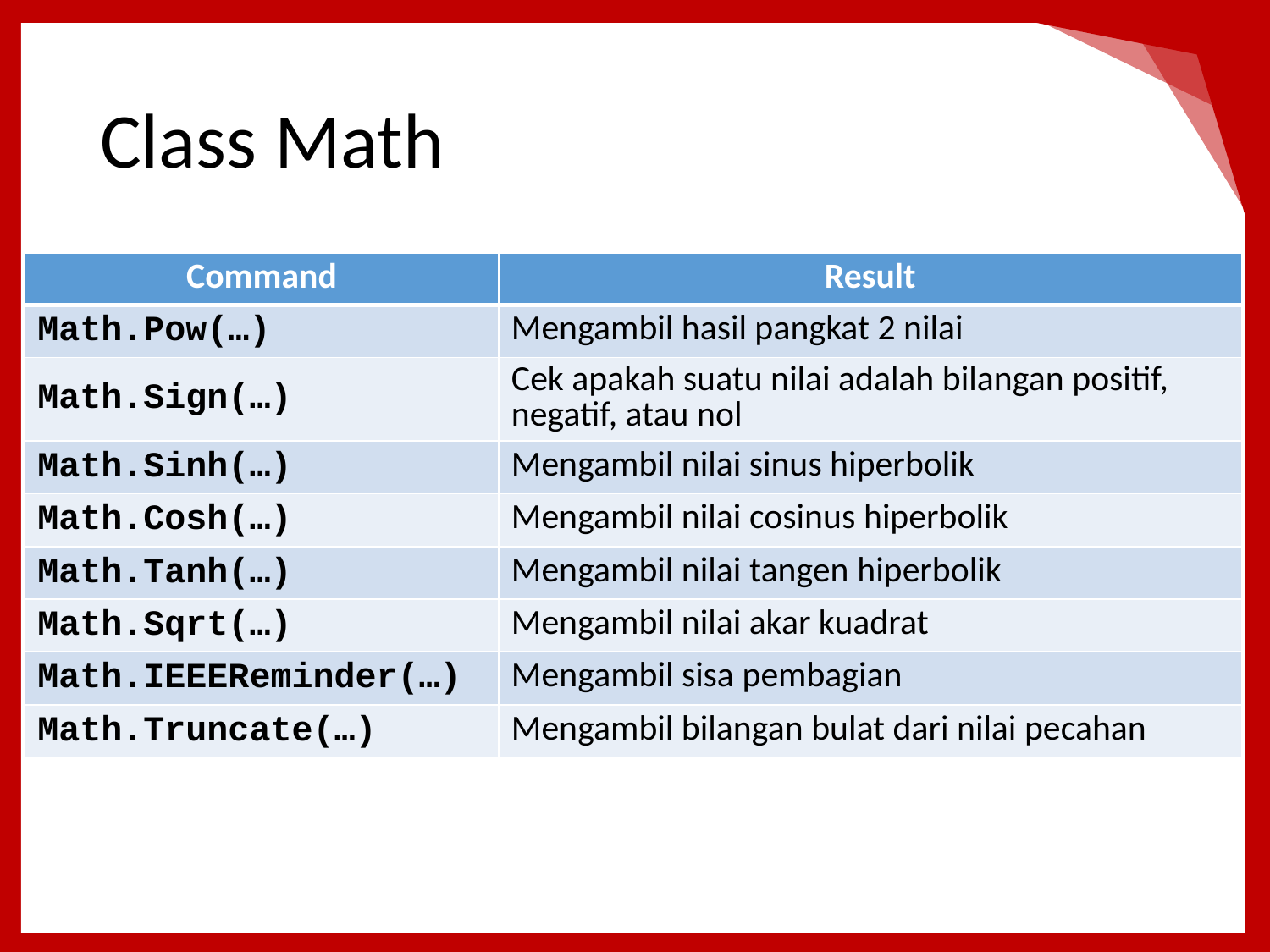

# Class Math
| Command | Result |
| --- | --- |
| Math.Pow(…) | Mengambil hasil pangkat 2 nilai |
| Math.Sign(…) | Cek apakah suatu nilai adalah bilangan positif, negatif, atau nol |
| Math.Sinh(…) | Mengambil nilai sinus hiperbolik |
| Math.Cosh(…) | Mengambil nilai cosinus hiperbolik |
| Math.Tanh(…) | Mengambil nilai tangen hiperbolik |
| Math.Sqrt(…) | Mengambil nilai akar kuadrat |
| Math.IEEEReminder(…) | Mengambil sisa pembagian |
| Math.Truncate(…) | Mengambil bilangan bulat dari nilai pecahan |